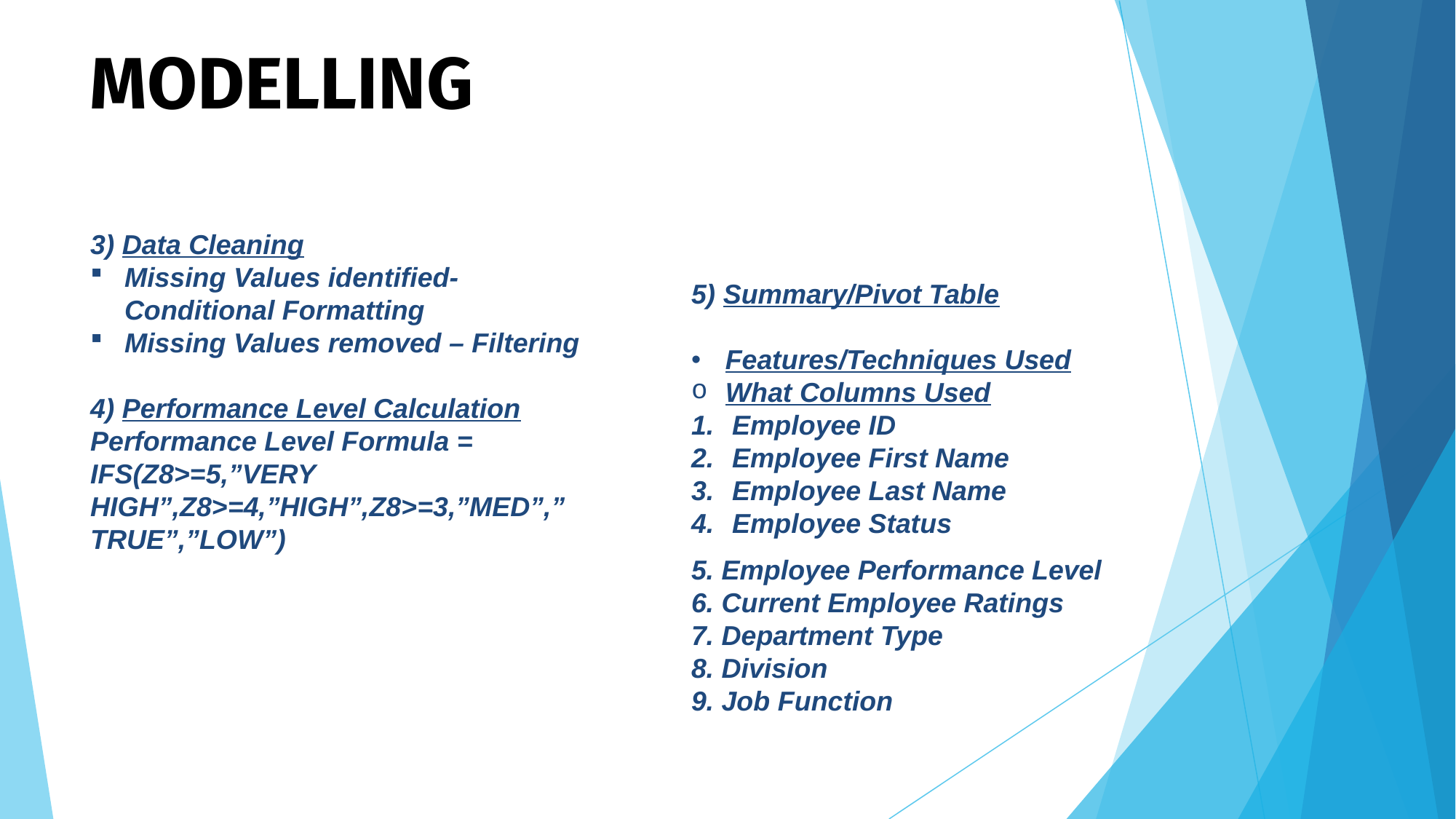

MODELLING
3) Data Cleaning
Missing Values identified- Conditional Formatting
Missing Values removed – Filtering

4) Performance Level Calculation
Performance Level Formula = IFS(Z8>=5,”VERY HIGH”,Z8>=4,”HIGH”,Z8>=3,”MED”,”TRUE”,”LOW”)

5) Summary/Pivot Table

Features/Techniques Used
What Columns Used
Employee ID
Employee First Name
Employee Last Name
Employee Status
5. Employee Performance Level
6. Current Employee Ratings
7. Department Type
8. Division
9. Job Function